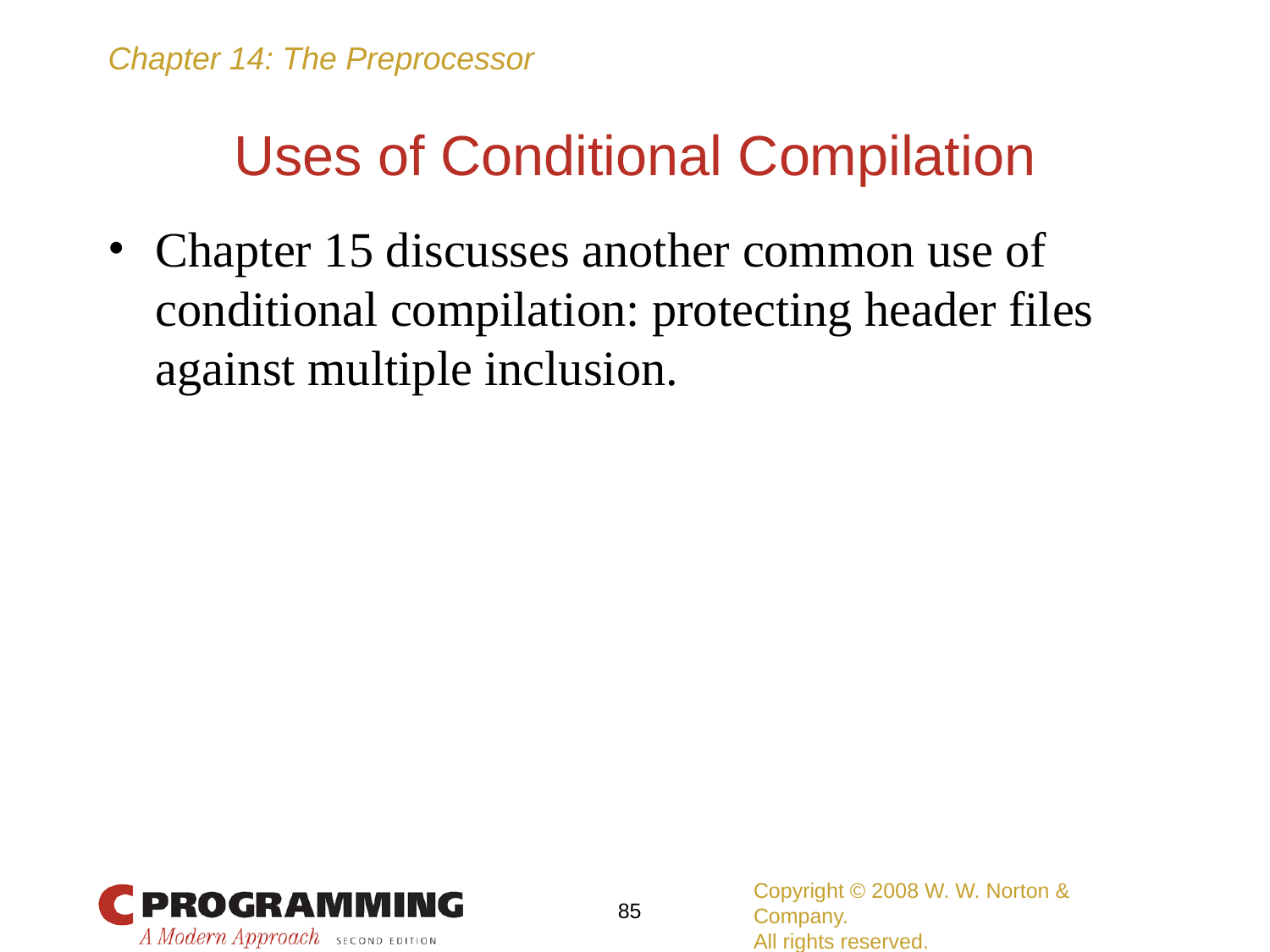

# Uses of Conditional Compilation
Chapter 15 discusses another common use of conditional compilation: protecting header files against multiple inclusion.
Copyright © 2008 W. W. Norton & Company.
All rights reserved.
85